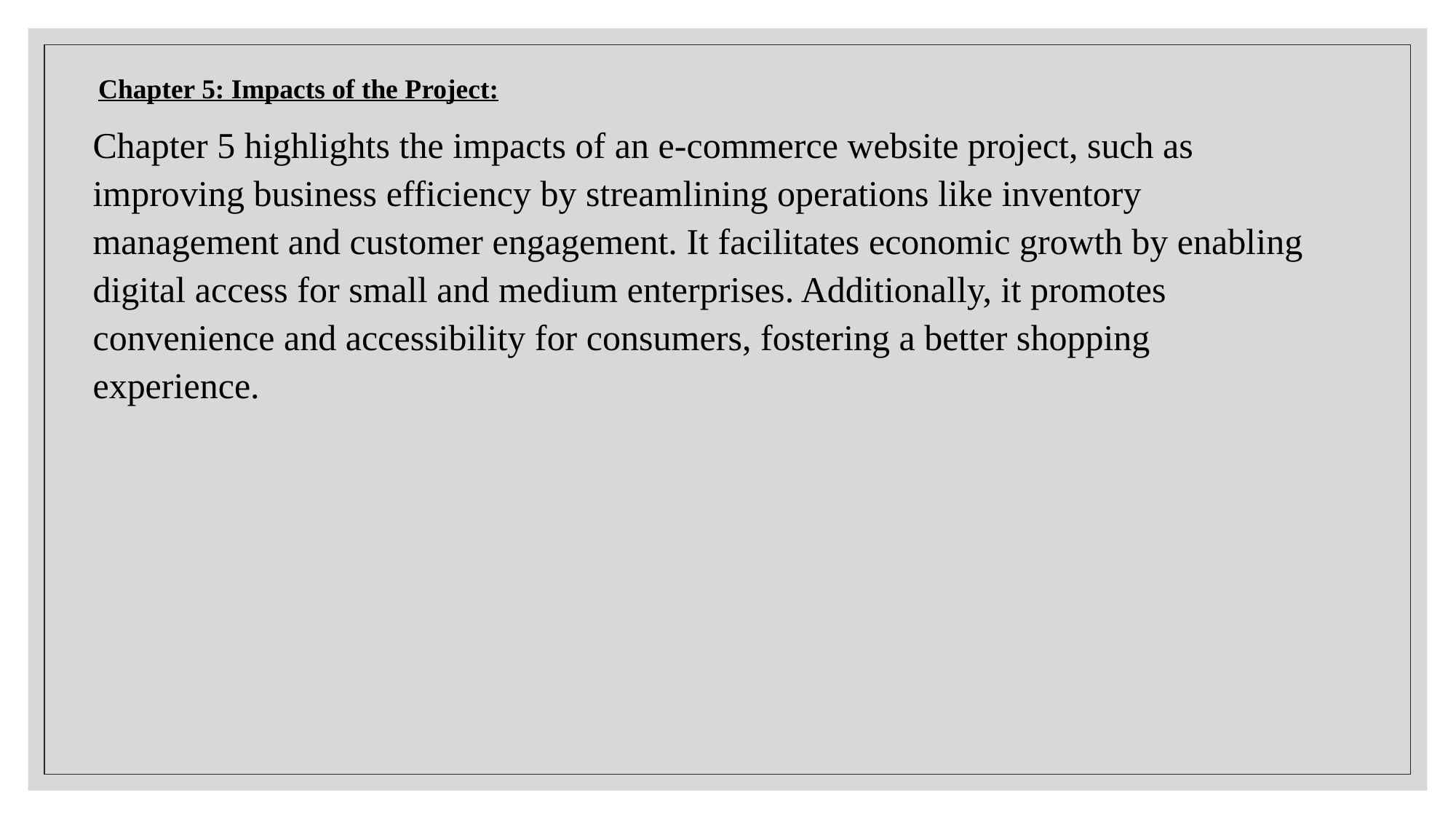

Chapter 5: Impacts of the Project:
Chapter 5 highlights the impacts of an e-commerce website project, such as improving business efficiency by streamlining operations like inventory management and customer engagement. It facilitates economic growth by enabling digital access for small and medium enterprises. Additionally, it promotes convenience and accessibility for consumers, fostering a better shopping experience.